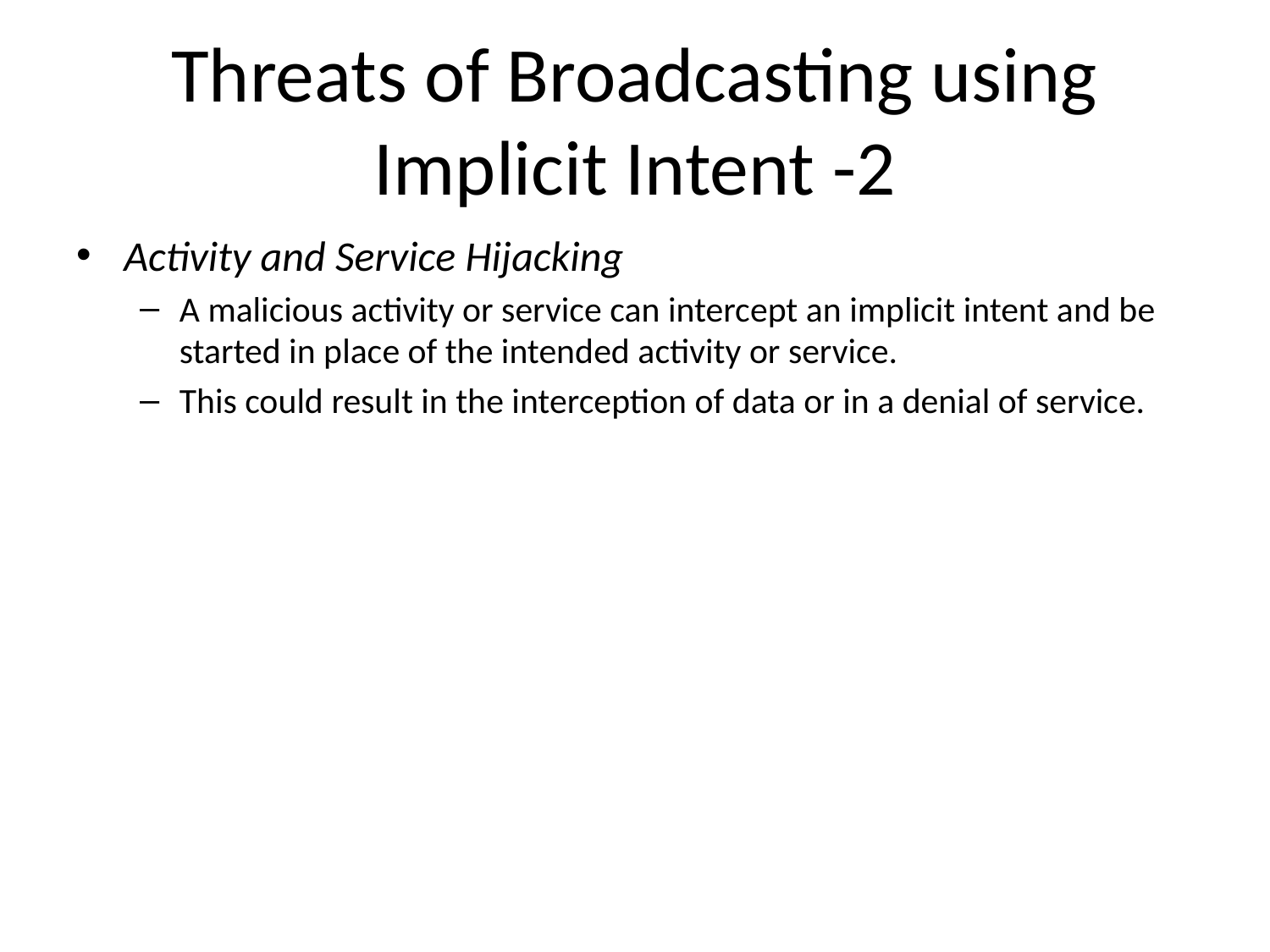

# Threats of Broadcasting using Implicit Intent -2
Activity and Service Hijacking
A malicious activity or service can intercept an implicit intent and be started in place of the intended activity or service.
This could result in the interception of data or in a denial of service.